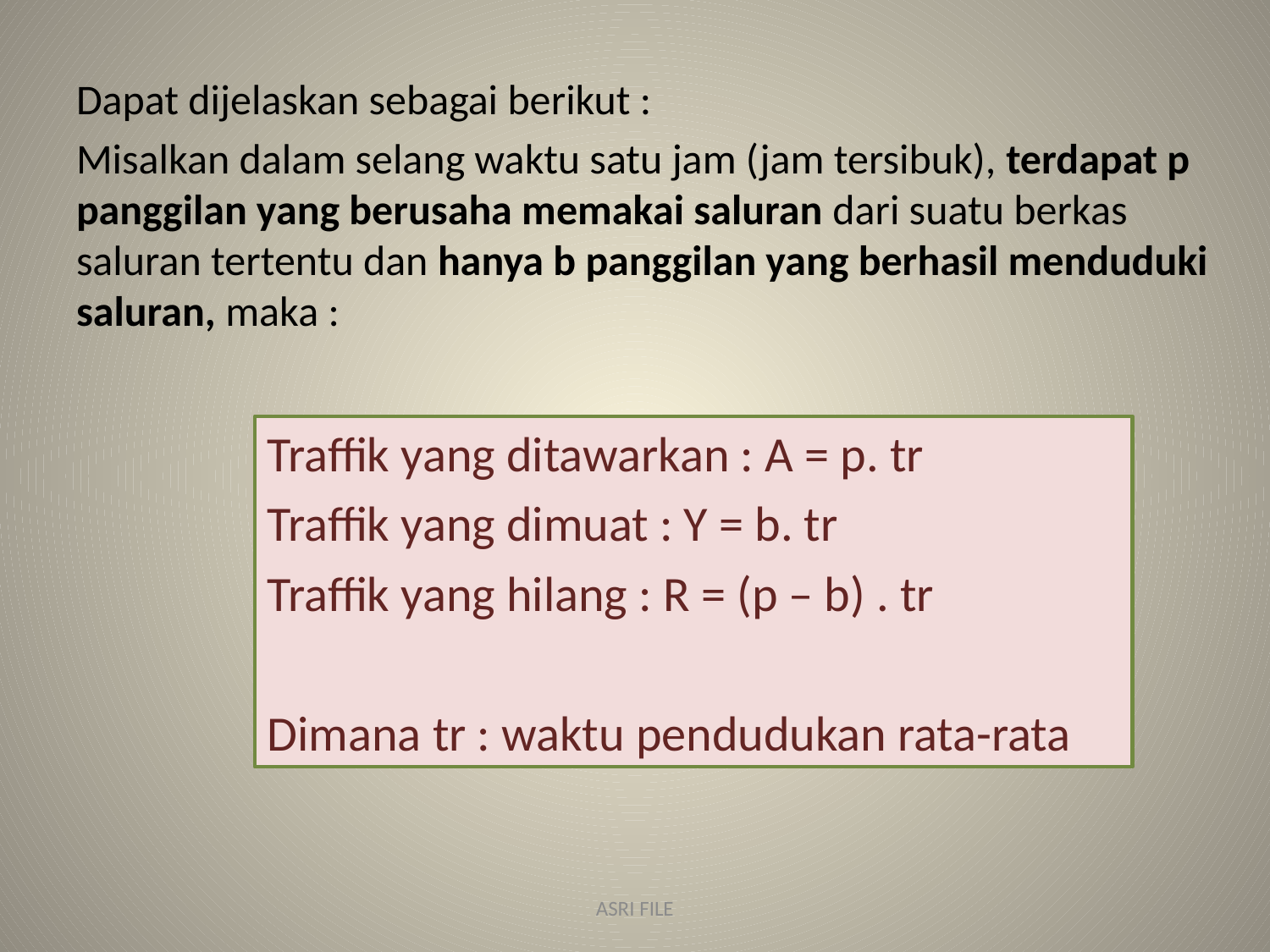

Dapat dijelaskan sebagai berikut :
Misalkan dalam selang waktu satu jam (jam tersibuk), terdapat p panggilan yang berusaha memakai saluran dari suatu berkas saluran tertentu dan hanya b panggilan yang berhasil menduduki saluran, maka :
Traffik yang ditawarkan : A = p. tr
Traffik yang dimuat : Y = b. tr
Traffik yang hilang : R = (p – b) . tr

Dimana tr : waktu pendudukan rata-rata
ASRI FILE